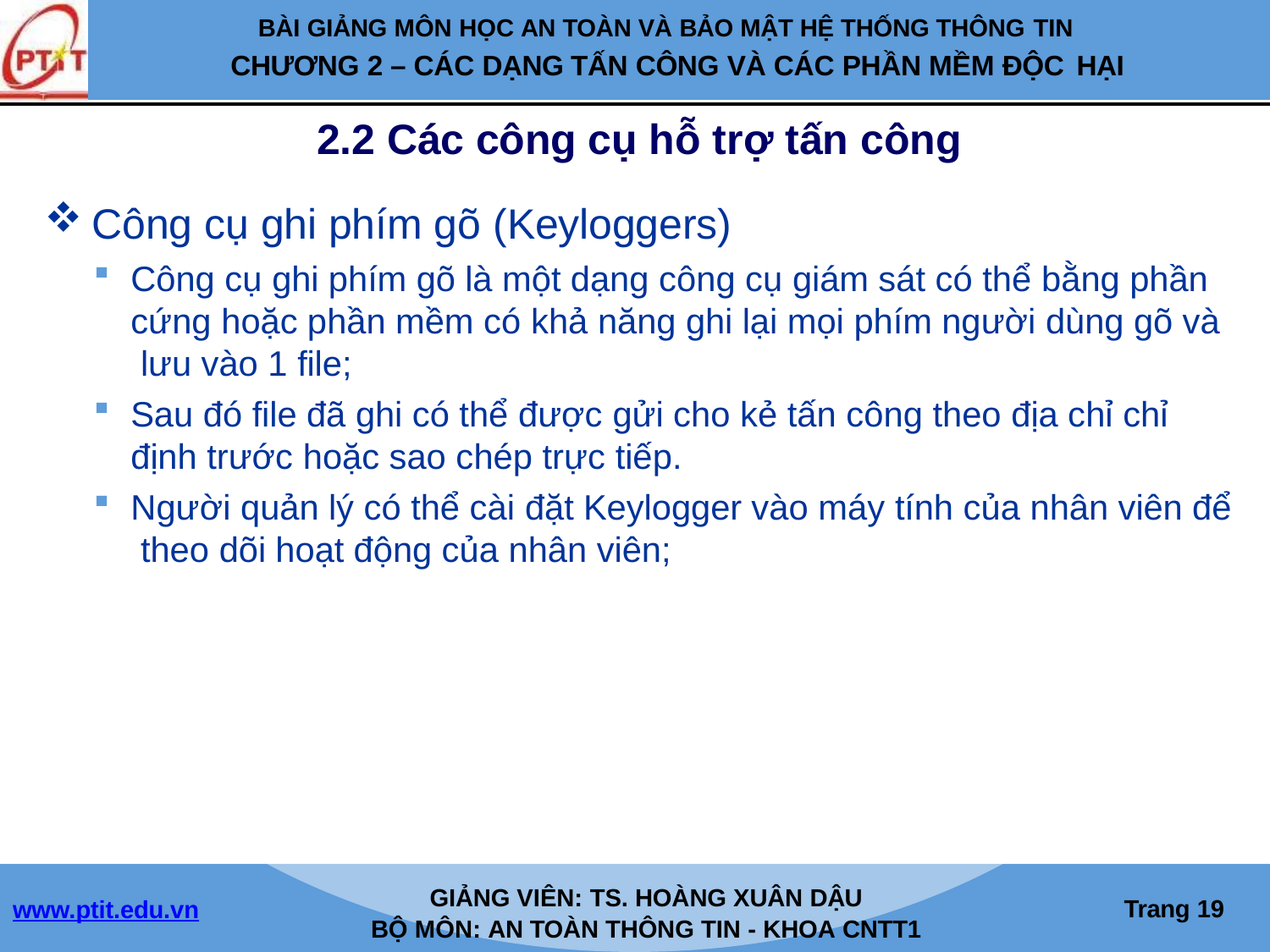

BÀI GIẢNG MÔN HỌC AN TOÀN VÀ BẢO MẬT HỆ THỐNG THÔNG TIN
CHƯƠNG 2 – CÁC DẠNG TẤN CÔNG VÀ CÁC PHẦN MỀM ĐỘC HẠI

2.2 Các công cụ hỗ trợ tấn công
Công cụ ghi phím gõ (Keyloggers)
Công cụ ghi phím gõ là một dạng công cụ giám sát có thể bằng phần  cứng hoặc phần mềm có khả năng ghi lại mọi phím người dùng gõ và  lưu vào 1 file;
Sau đó file đã ghi có thể được gửi cho kẻ tấn công theo địa chỉ chỉ
định trước hoặc sao chép trực tiếp.
Người quản lý có thể cài đặt Keylogger vào máy tính của nhân viên để  theo dõi hoạt động của nhân viên;
GIẢNG VIÊN: TS. HOÀNG XUÂN DẬU
BỘ MÔN: AN TOÀN THÔNG TIN - KHOA CNTT1
Trang 19
www.ptit.edu.vn